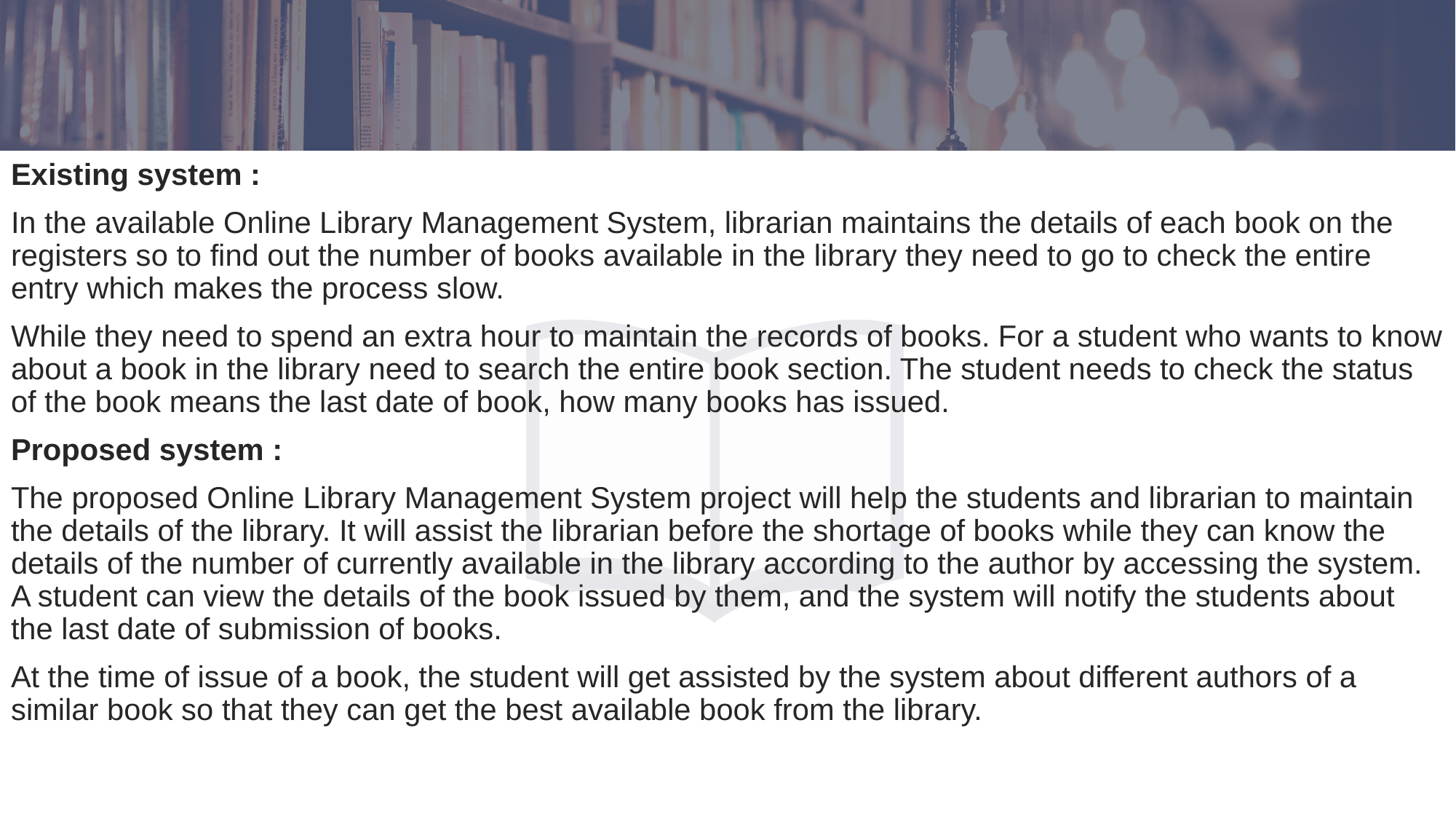

Existing system :
In the available Online Library Management System, librarian maintains the details of each book on the registers so to find out the number of books available in the library they need to go to check the entire entry which makes the process slow.
While they need to spend an extra hour to maintain the records of books. For a student who wants to know about a book in the library need to search the entire book section. The student needs to check the status of the book means the last date of book, how many books has issued.
Proposed system :
The proposed Online Library Management System project will help the students and librarian to maintain the details of the library. It will assist the librarian before the shortage of books while they can know the details of the number of currently available in the library according to the author by accessing the system.   A student can view the details of the book issued by them, and the system will notify the students about the last date of submission of books.
At the time of issue of a book, the student will get assisted by the system about different authors of a similar book so that they can get the best available book from the library.